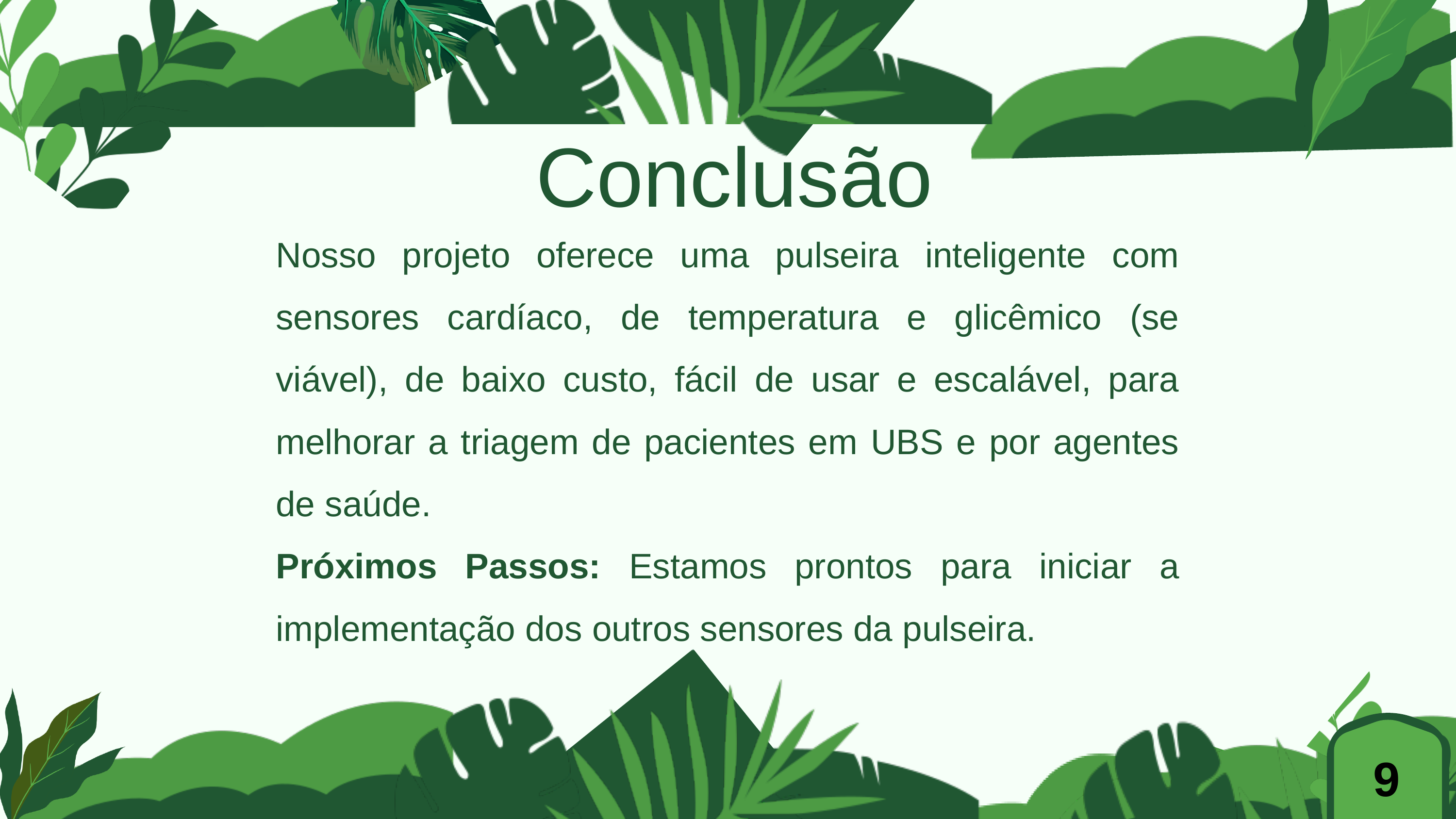

Conclusão
Nosso projeto oferece uma pulseira inteligente com sensores cardíaco, de temperatura e glicêmico (se viável), de baixo custo, fácil de usar e escalável, para melhorar a triagem de pacientes em UBS e por agentes de saúde.
Próximos Passos: Estamos prontos para iniciar a implementação dos outros sensores da pulseira.

9